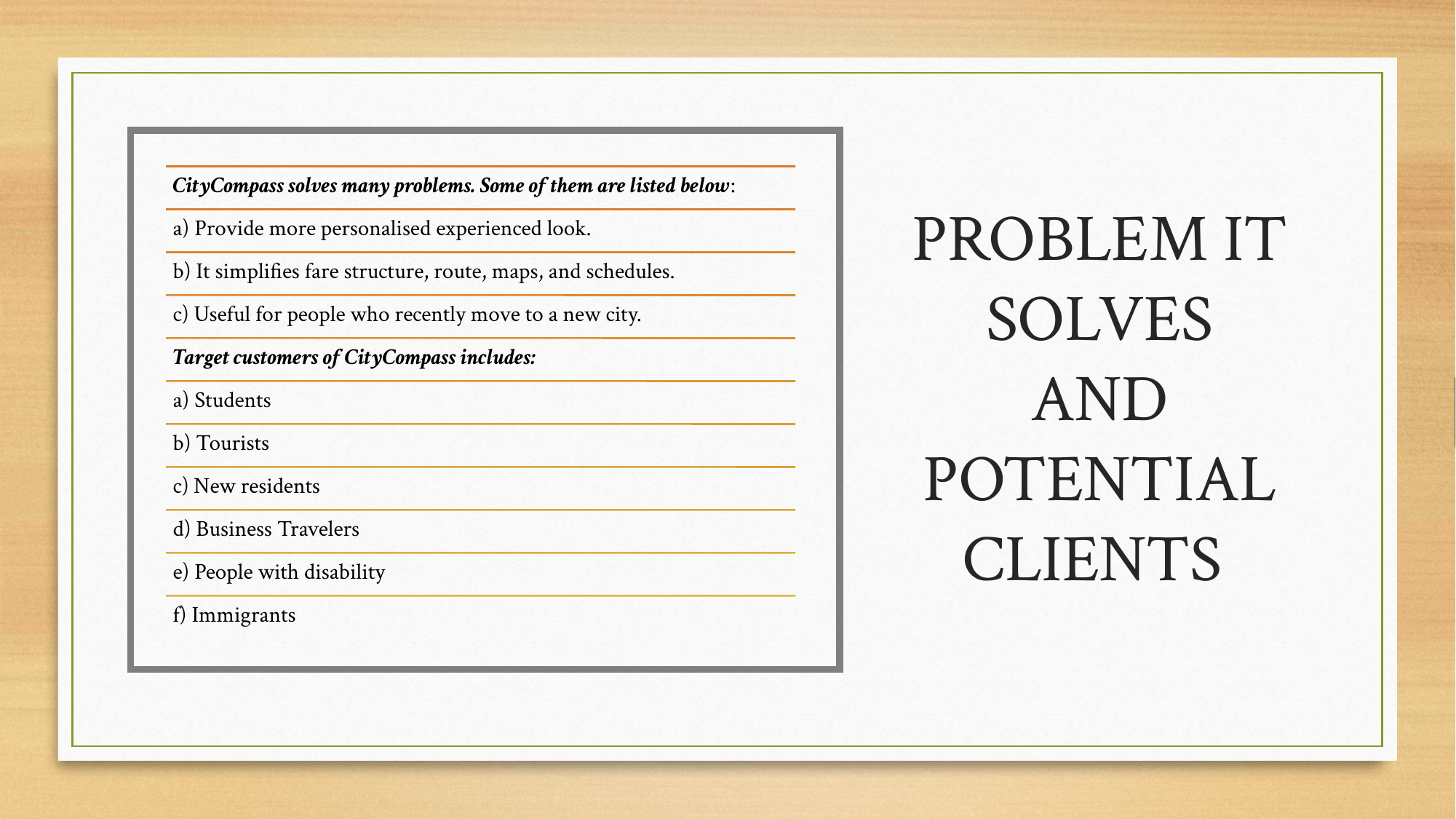

# PROBLEM IT SOLVES AND POTENTIAL CLIENTS

CityCompass solves many problems. Some of them are listed below:
a) Provide more personalised experienced look.
b) It simplifies fare structure, route, maps, and schedules.
c) Useful for people who recently move to a new city.
Target customers of CityCompass includes:
a) Students
b) Tourists
c) New residents
d) Business Travelers
e) People with disability
f) Immigrants